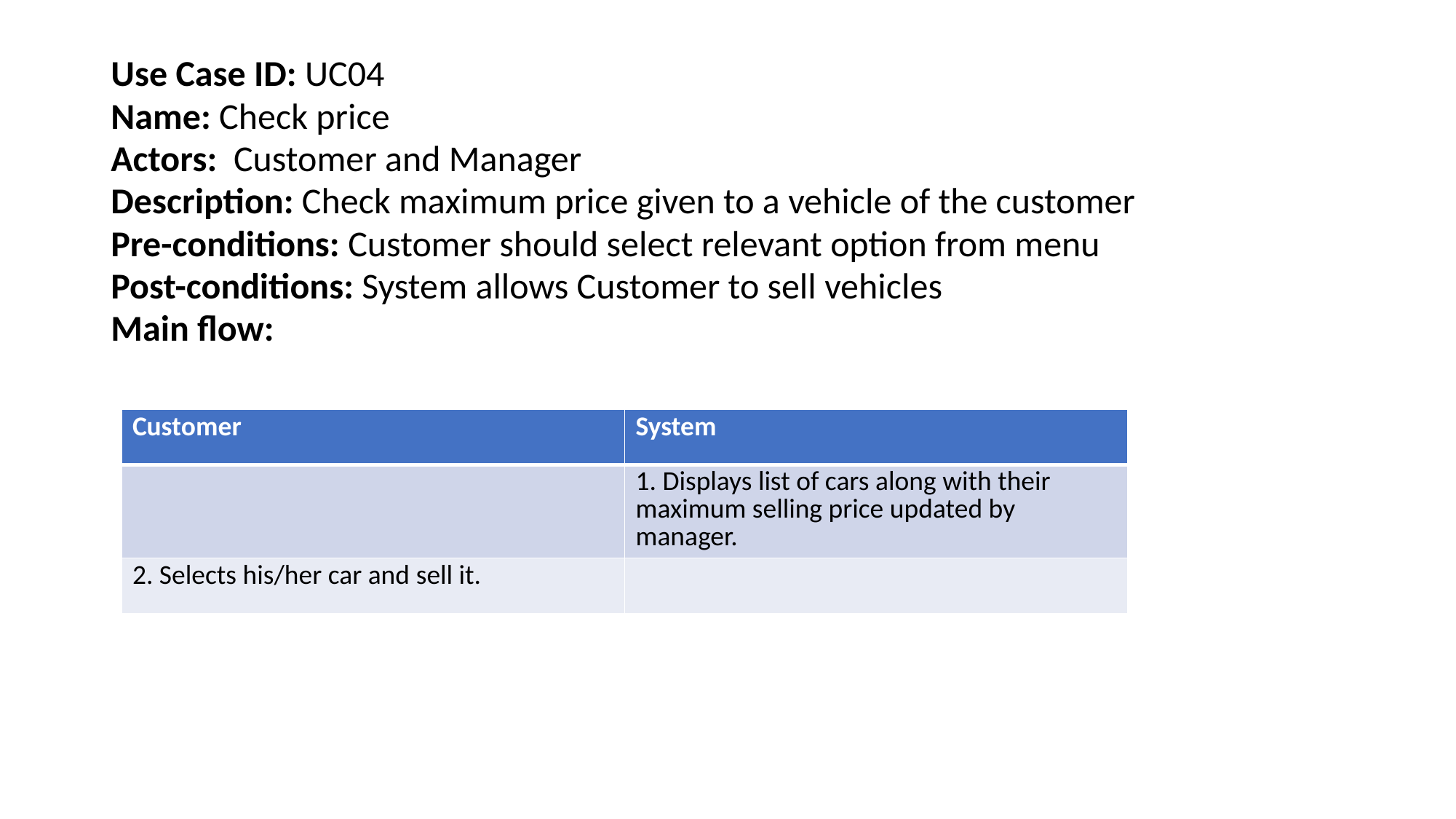

# Use Case ID: UC04 Name: Check price Actors:  Customer and Manager Description: Check maximum price given to a vehicle of the customer Pre-conditions: Customer should select relevant option from menu Post-conditions: System allows Customer to sell vehicles Main flow:
| Customer | System |
| --- | --- |
|  | 1. Displays list of cars along with their maximum selling price updated by manager. |
| 2. Selects his/her car and sell it. |  |